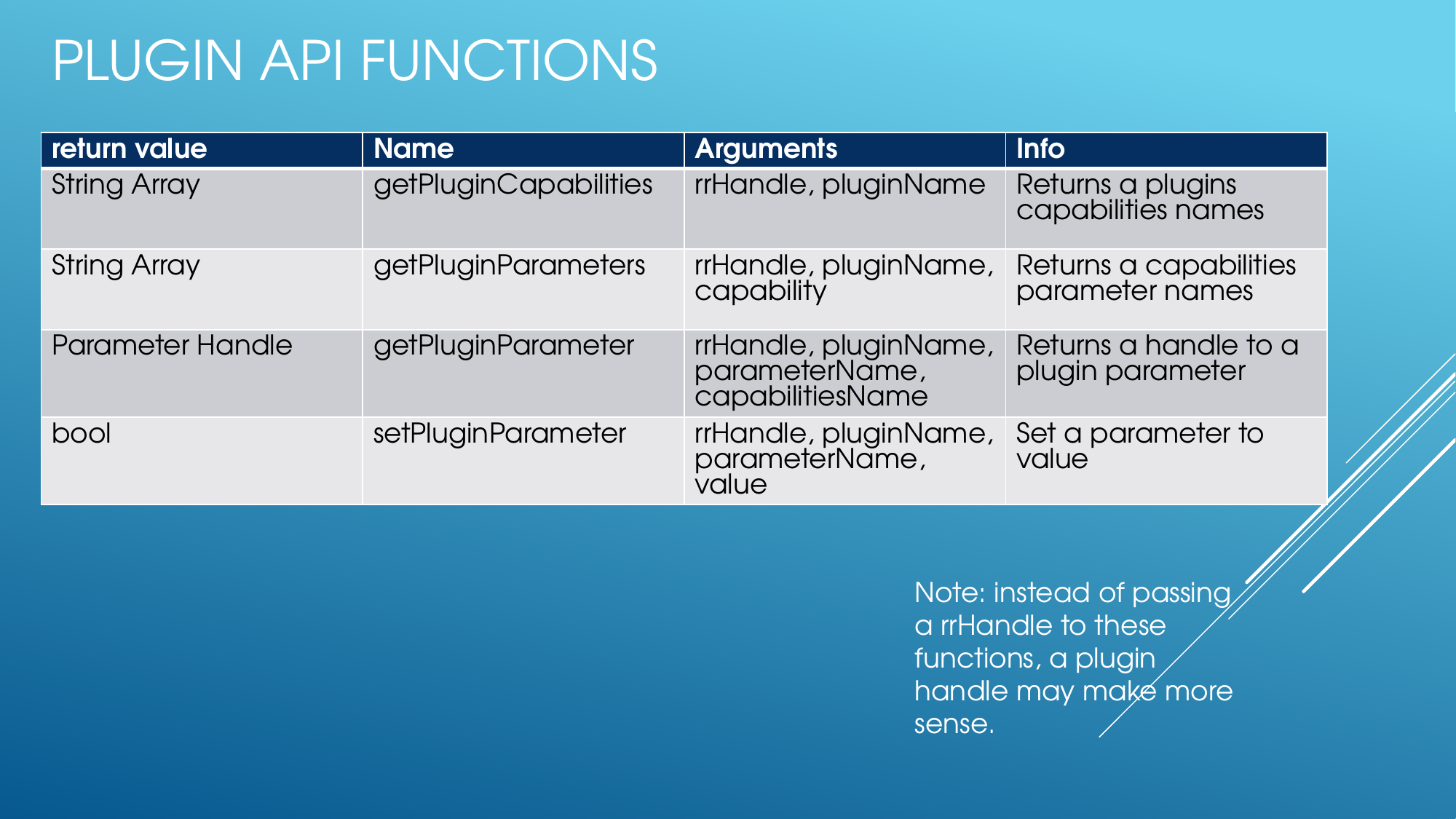

# plugin API functions
| return value | Name | Arguments | Info |
| --- | --- | --- | --- |
| String Array | getPluginCapabilities | rrHandle, pluginName | Returns a plugins capabilities names |
| String Array | getPluginParameters | rrHandle, pluginName, capability | Returns a capabilities parameter names |
| Parameter Handle | getPluginParameter | rrHandle, pluginName, parameterName, capabilitiesName | Returns a handle to a plugin parameter |
| bool | setPluginParameter | rrHandle, pluginName, parameterName, value | Set a parameter to value |

Note: instead of passing a rrHandle to these functions, a plugin handle may make more sense.